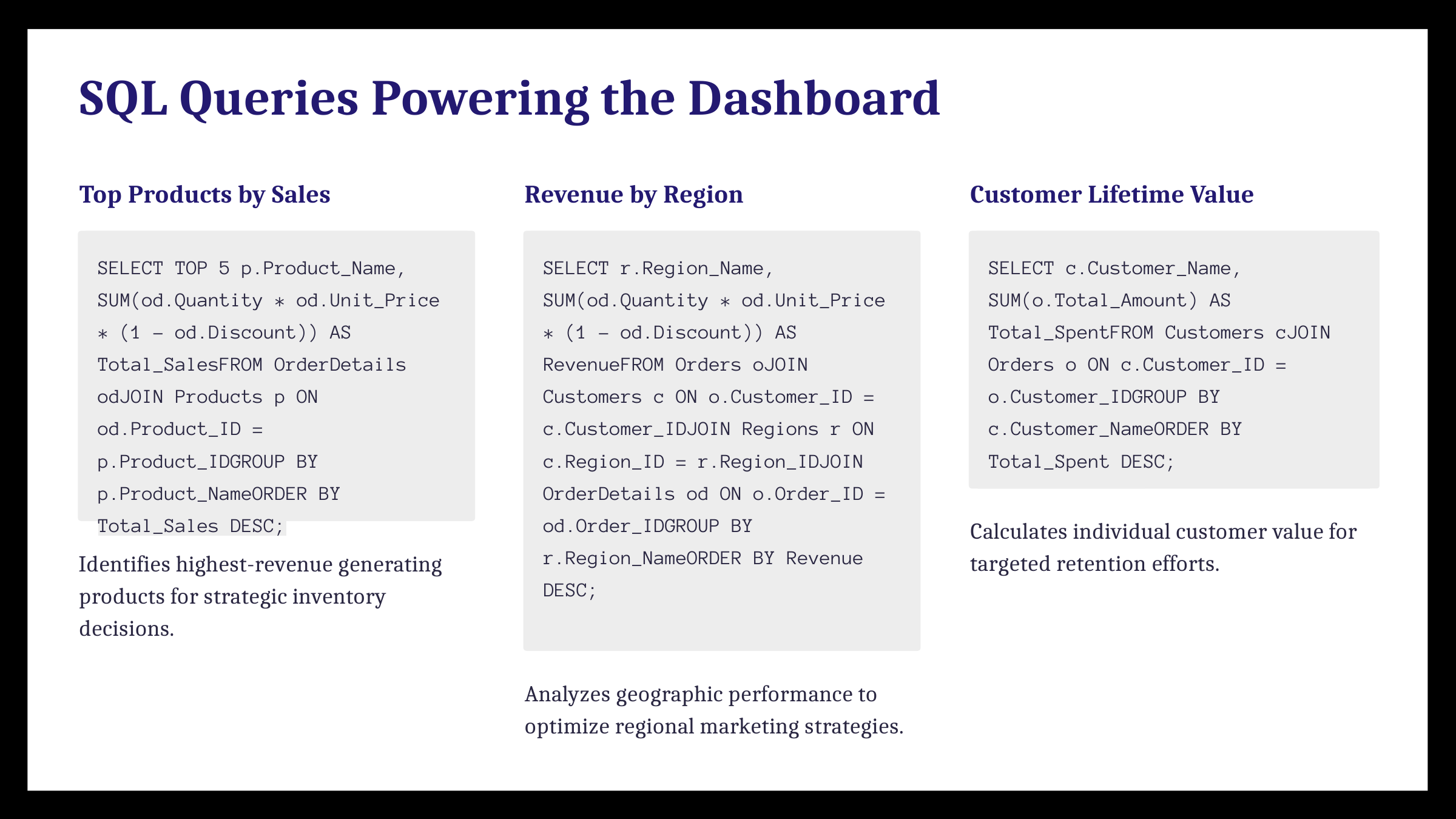

SQL Queries Powering the Dashboard
Top Products by Sales
Revenue by Region
Customer Lifetime Value

SELECT TOP 5 p.Product_Name, SUM(od.Quantity * od.Unit_Price * (1 - od.Discount)) AS Total_SalesFROM OrderDetails odJOIN Products p ON od.Product_ID = p.Product_IDGROUP BY p.Product_NameORDER BY Total_Sales DESC;
SELECT r.Region_Name, SUM(od.Quantity * od.Unit_Price * (1 - od.Discount)) AS RevenueFROM Orders oJOIN Customers c ON o.Customer_ID = c.Customer_IDJOIN Regions r ON c.Region_ID = r.Region_IDJOIN OrderDetails od ON o.Order_ID = od.Order_IDGROUP BY r.Region_NameORDER BY Revenue DESC;
SELECT c.Customer_Name, SUM(o.Total_Amount) AS Total_SpentFROM Customers cJOIN Orders o ON c.Customer_ID = o.Customer_IDGROUP BY c.Customer_NameORDER BY Total_Spent DESC;
Calculates individual customer value for targeted retention efforts.
Identifies highest-revenue generating products for strategic inventory decisions.
Analyzes geographic performance to optimize regional marketing strategies.